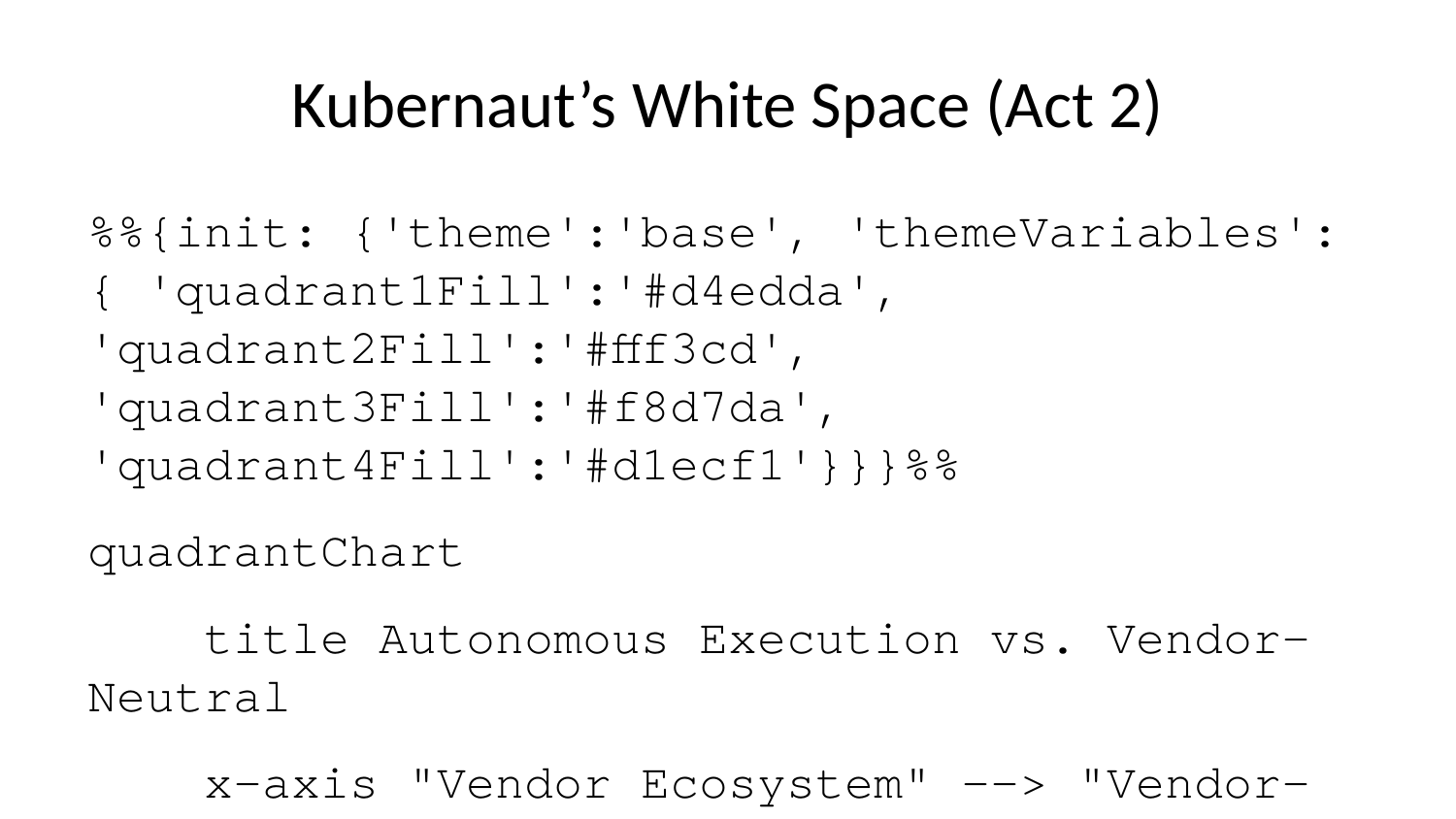

# Kubernaut’s White Space (Act 2)
%%{init: {'theme':'base', 'themeVariables': { 'quadrant1Fill':'#d4edda', 'quadrant2Fill':'#fff3cd', 'quadrant3Fill':'#f8d7da', 'quadrant4Fill':'#d1ecf1'}}}%%
quadrantChart
    title Autonomous Execution vs. Vendor-Neutral
    x-axis "Vendor Ecosystem" --> "Vendor-Neutral"
    y-axis "AI-Assisted" --> "Autonomous Execution"
    quadrant-1 "KUBERNAUT'S WHITE SPACE"
    quadrant-2 "Autonomous but Locked-In"
    quadrant-3 "AI-Assisted but Locked-In"
    quadrant-4 "Neutral but Not Autonomous"
    "Kubernaut": [0.95, 0.95]
    "Datadog": [0.2, 0.85]
    "Akuity AI": [0.4, 0.85]
    "Dynatrace": [0.2, 0.55]
    "Komodor": [0.6, 0.4]
    "ServiceNow": [0.25, 0.50]
Key: Kubernaut = ONLY platform in top-right (autonomous + vendor-neutral) Market: Prometheus users (40-50% of K8s), $400M TAM estimate